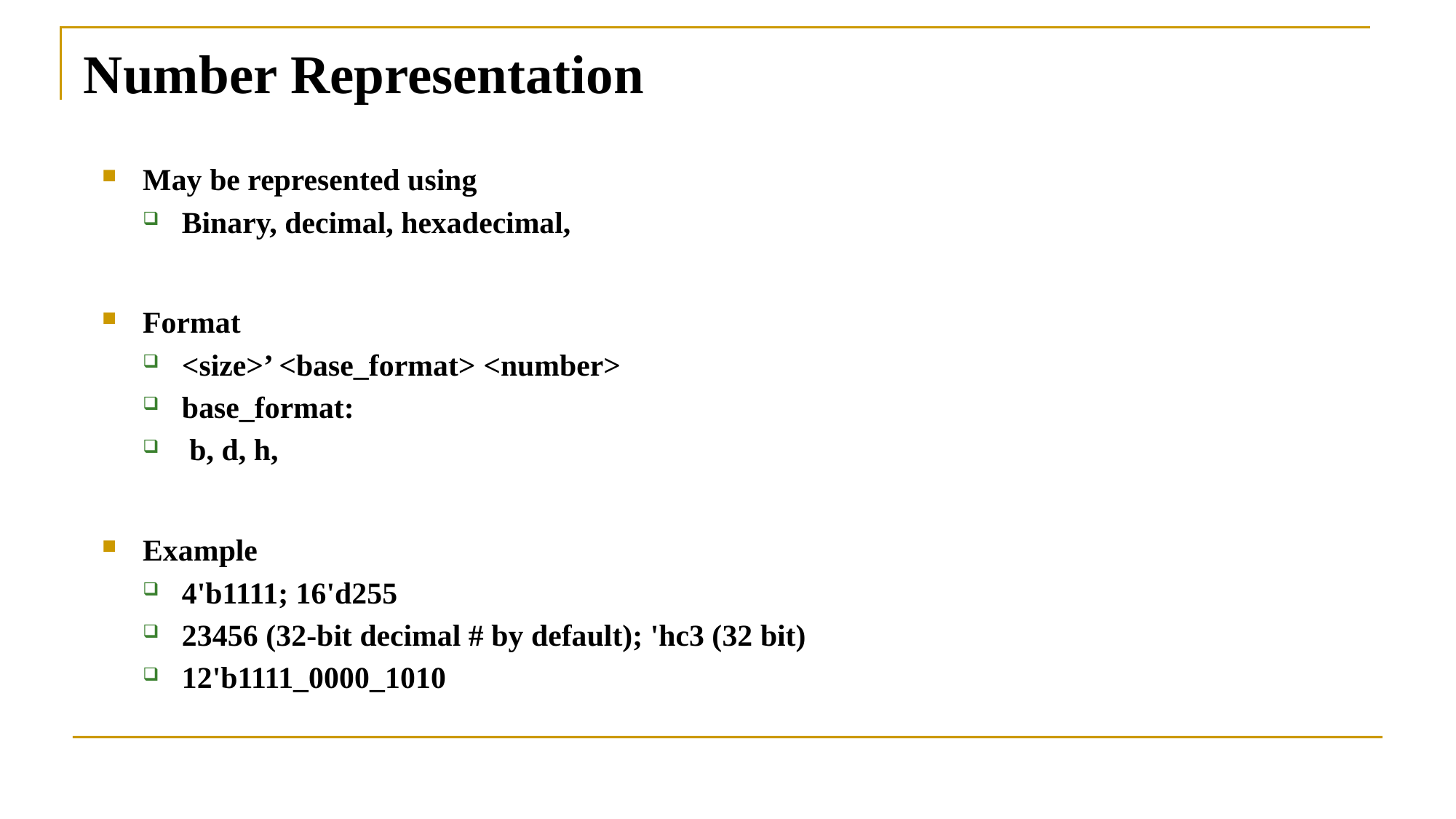

Number Representation
May be represented using
Binary, decimal, hexadecimal,

Format
<size>’ <base_format> <number>
base_format:
 b, d, h,

Example
4'b1111; 16'd255
23456 (32-bit decimal # by default); 'hc3 (32 bit)
12'b1111_0000_1010